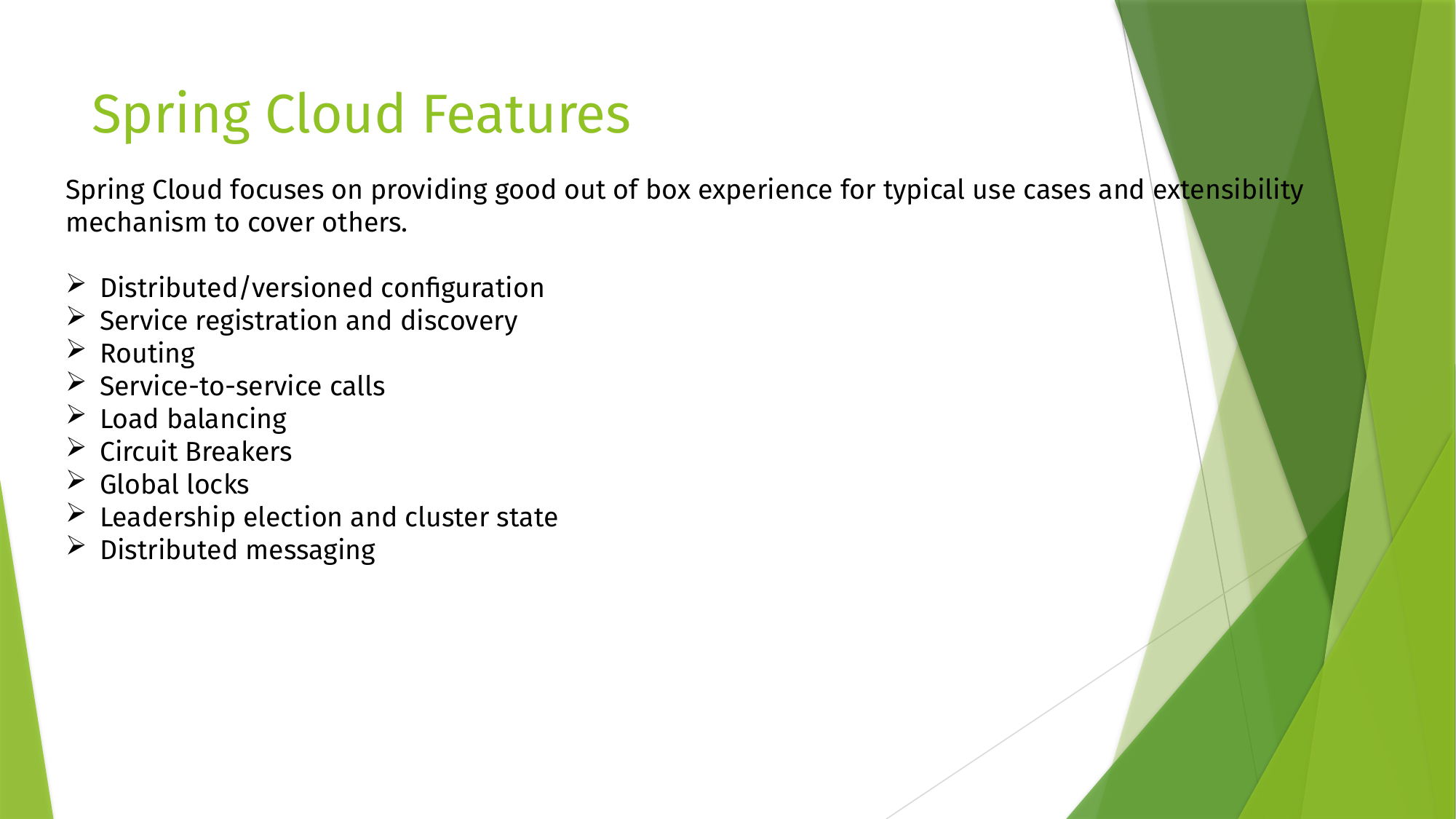

# Spring Cloud Features
Spring Cloud focuses on providing good out of box experience for typical use cases and extensibility mechanism to cover others.

Distributed/versioned configuration
Service registration and discovery
Routing
Service-to-service calls
Load balancing
Circuit Breakers
Global locks
Leadership election and cluster state
Distributed messaging